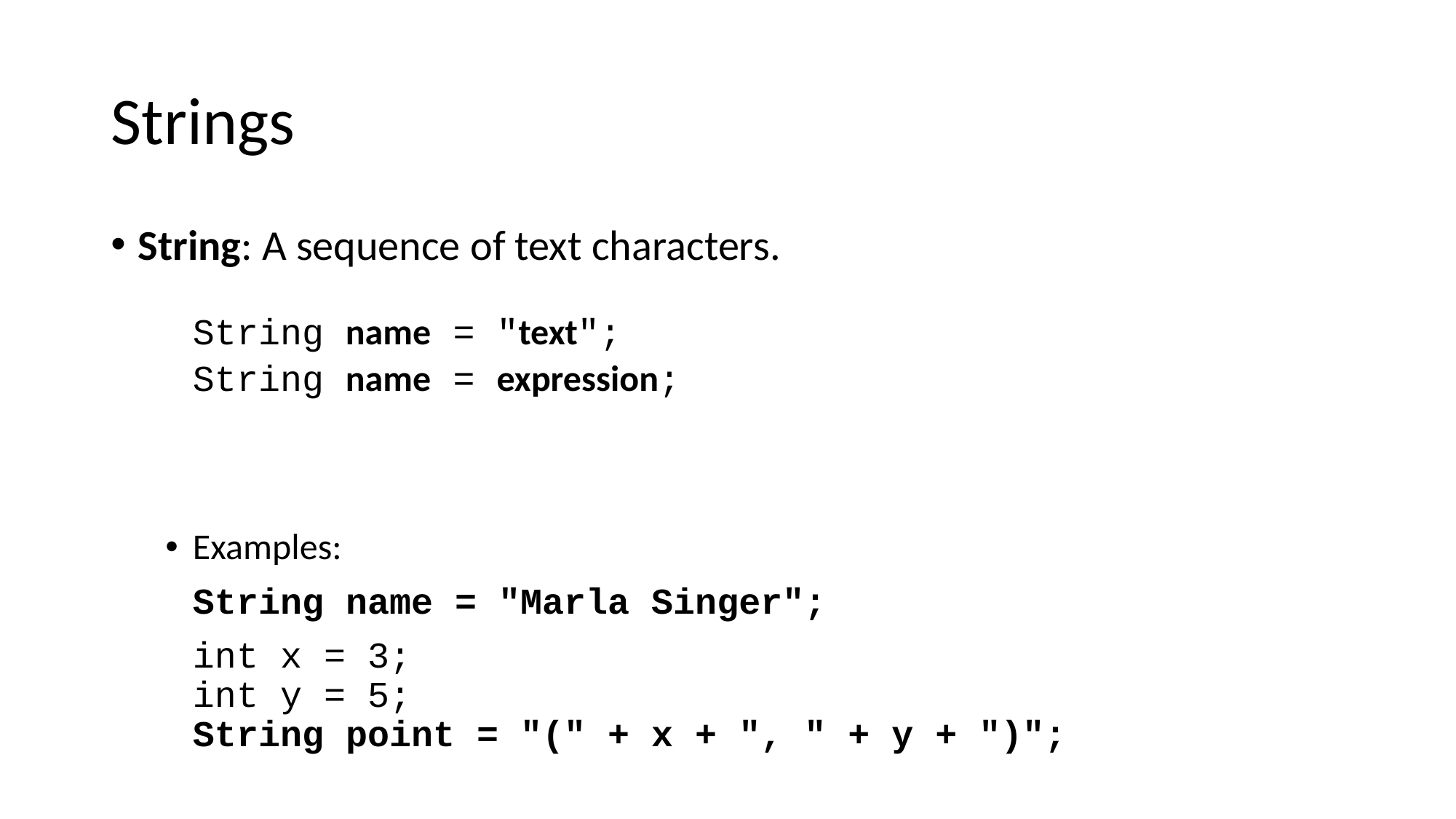

# Strings
String: A sequence of text characters.

	String name = "text";
	String name = expression;

Examples:
String name = "Marla Singer";
int x = 3;
int y = 5;
String point = "(" + x + ", " + y + ")";